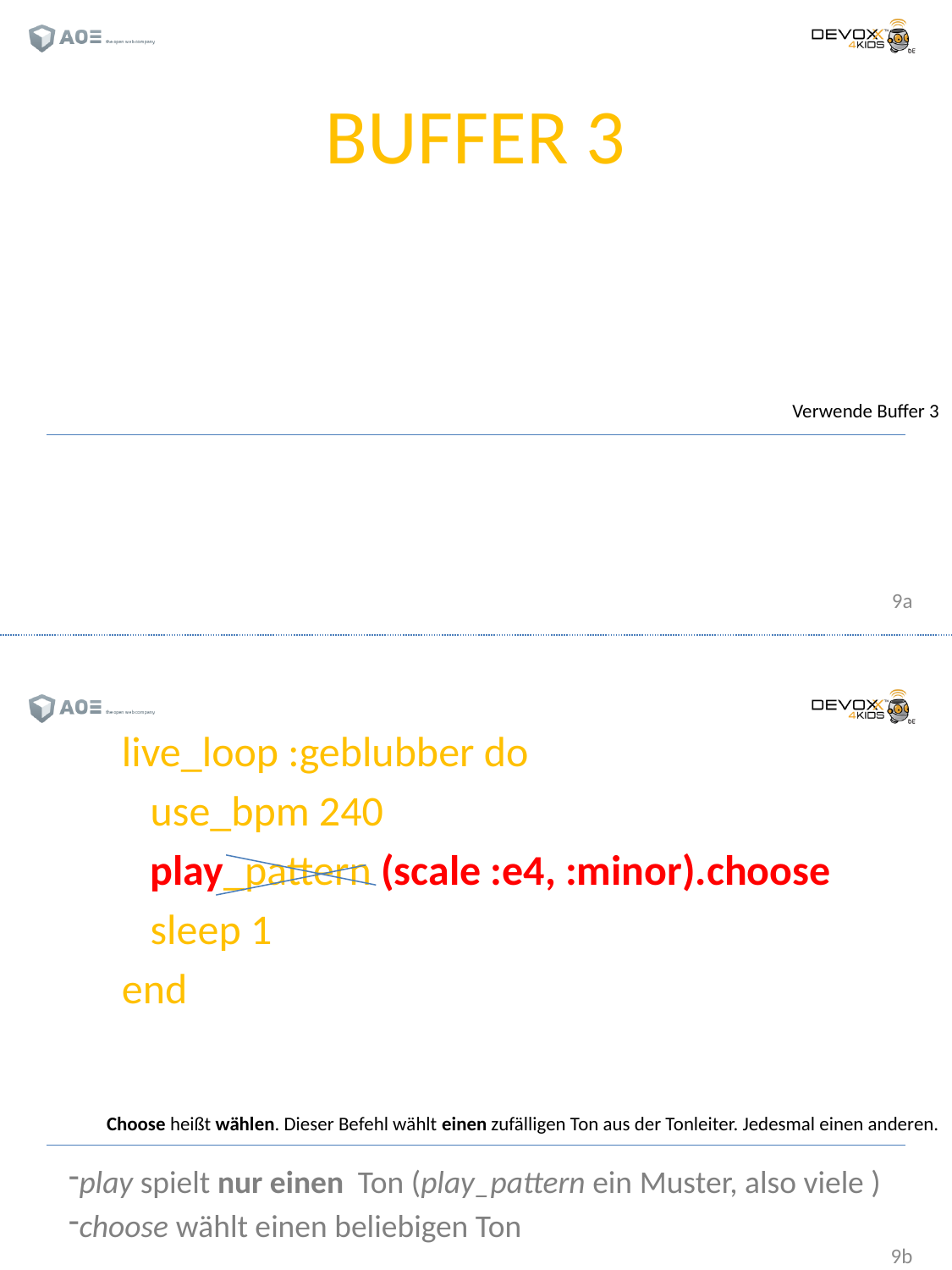

BUFFER 3
Verwende Buffer 3

live_loop :geblubber do
   use_bpm 240
   play_pattern (scale :e4, :minor).choose
   sleep 1
end

Choose heißt wählen. Dieser Befehl wählt einen zufälligen Ton aus der Tonleiter. Jedesmal einen anderen.
play spielt nur einen  Ton (play_pattern ein Muster, also viele )
choose wählt einen beliebigen Ton